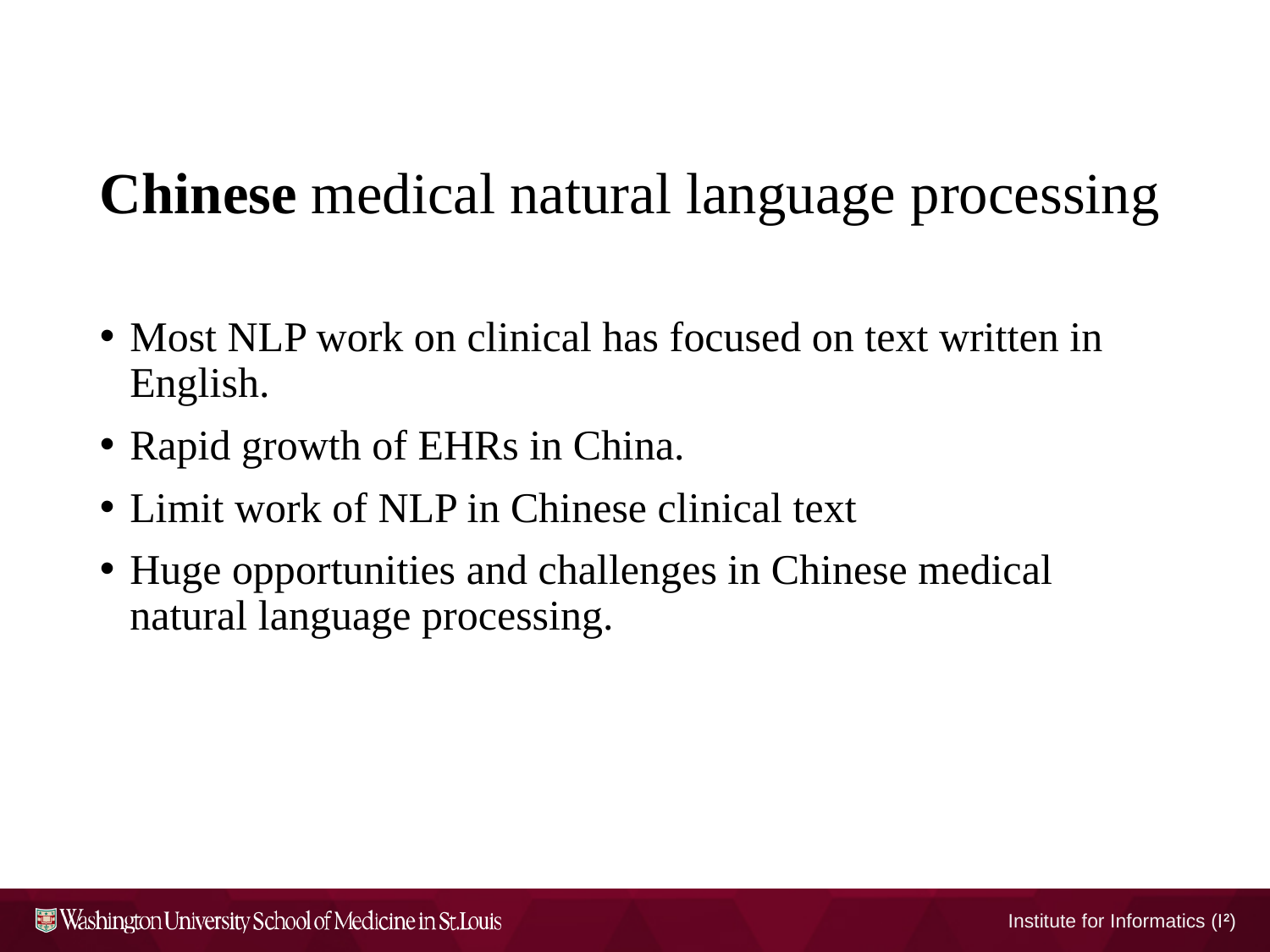

Chinese medical natural language processing
Most NLP work on clinical has focused on text written in English.
Rapid growth of EHRs in China.
Limit work of NLP in Chinese clinical text
Huge opportunities and challenges in Chinese medical natural language processing.